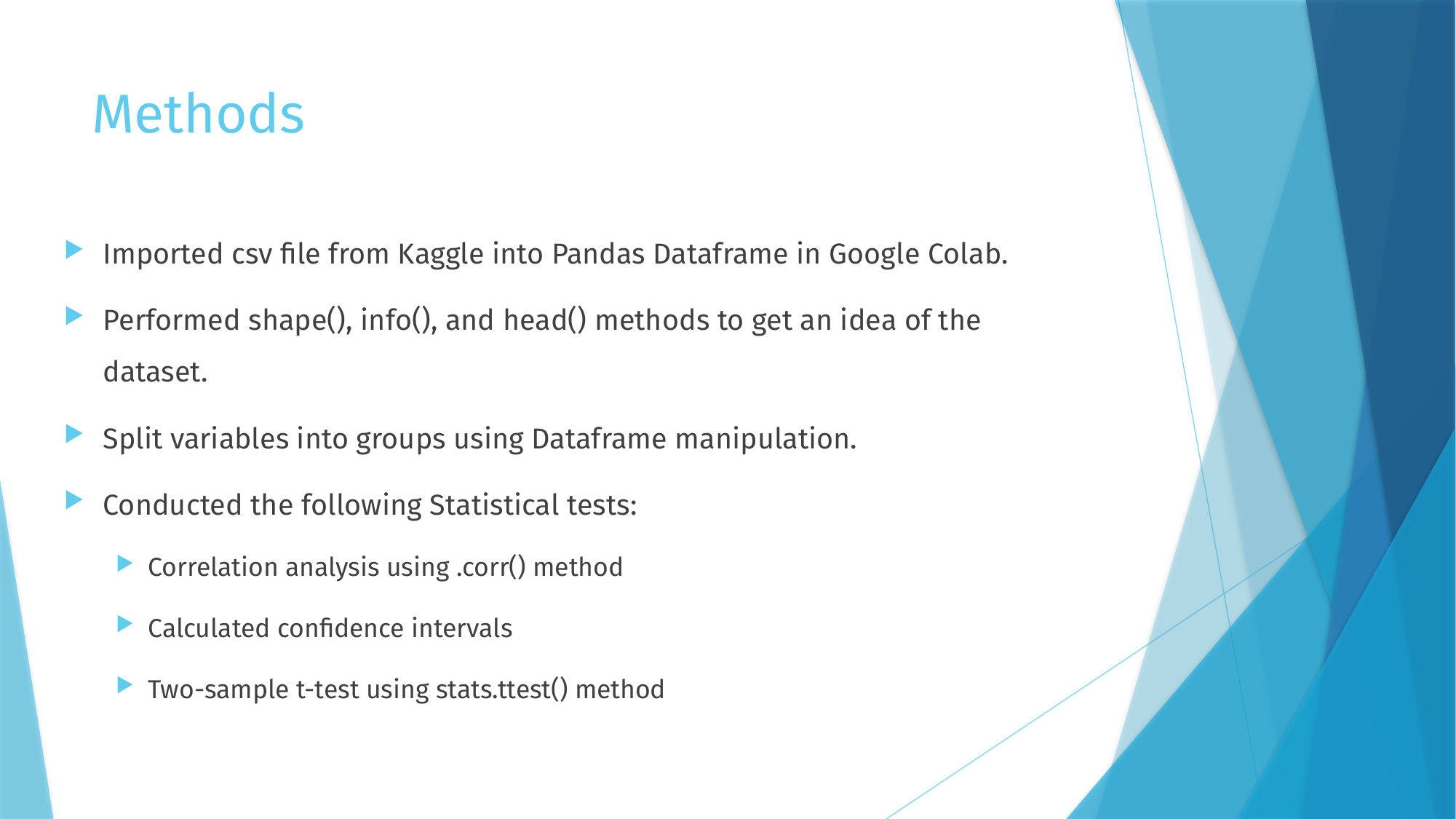

# Methods
Imported csv file from Kaggle into Pandas Dataframe in Google Colab.
Performed shape(), info(), and head() methods to get an idea of the dataset.
Split variables into groups using Dataframe manipulation.
Conducted the following Statistical tests:
Correlation analysis using .corr() method
Calculated confidence intervals
Two-sample t-test using stats.ttest() method